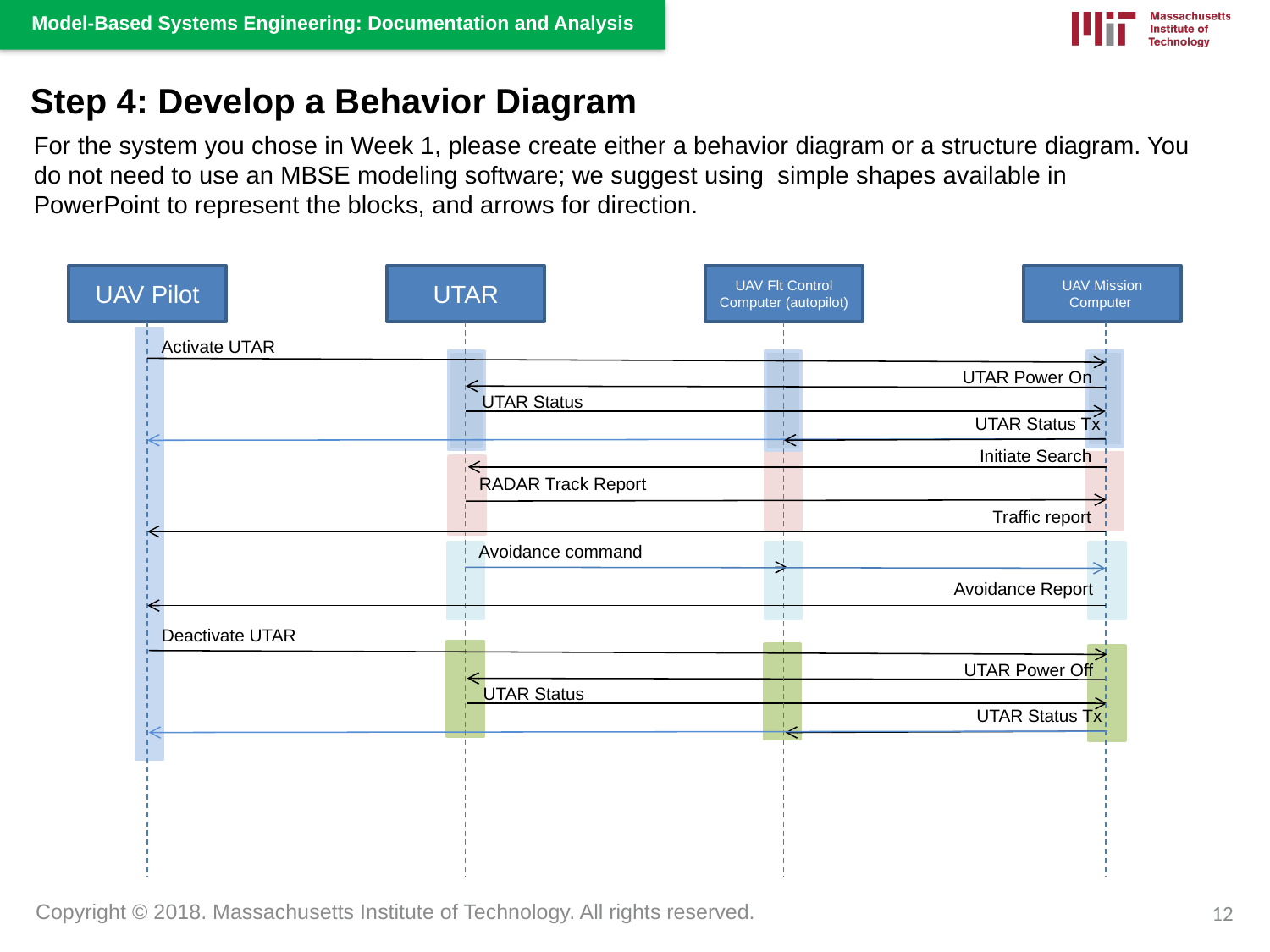

Step 4: Develop a Behavior Diagram
For the system you chose in Week 1, please create either a behavior diagram or a structure diagram. You do not need to use an MBSE modeling software; we suggest using  simple shapes available in PowerPoint to represent the blocks, and arrows for direction.
UAV Pilot
UTAR
UAV Flt Control Computer (autopilot)
UAV Mission Computer

Activate UTAR

UTAR Power On
UTAR Status
UTAR Status Tx
Initiate Search

RADAR Track Report
Traffic report
Avoidance command

Avoidance Report
Deactivate UTAR

UTAR Power Off
UTAR Status
UTAR Status Tx
12